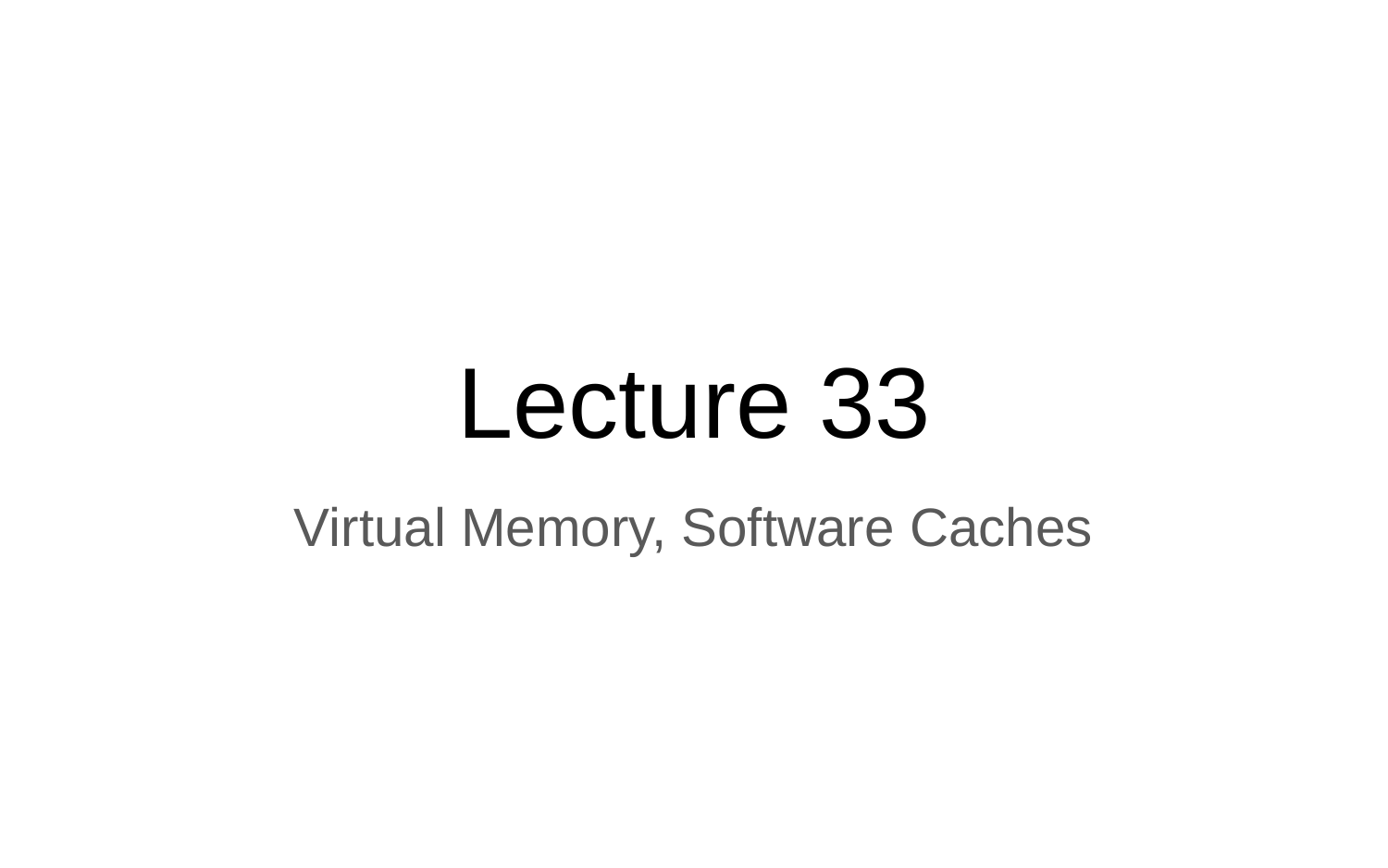

# Lecture 33
Virtual Memory, Software Caches